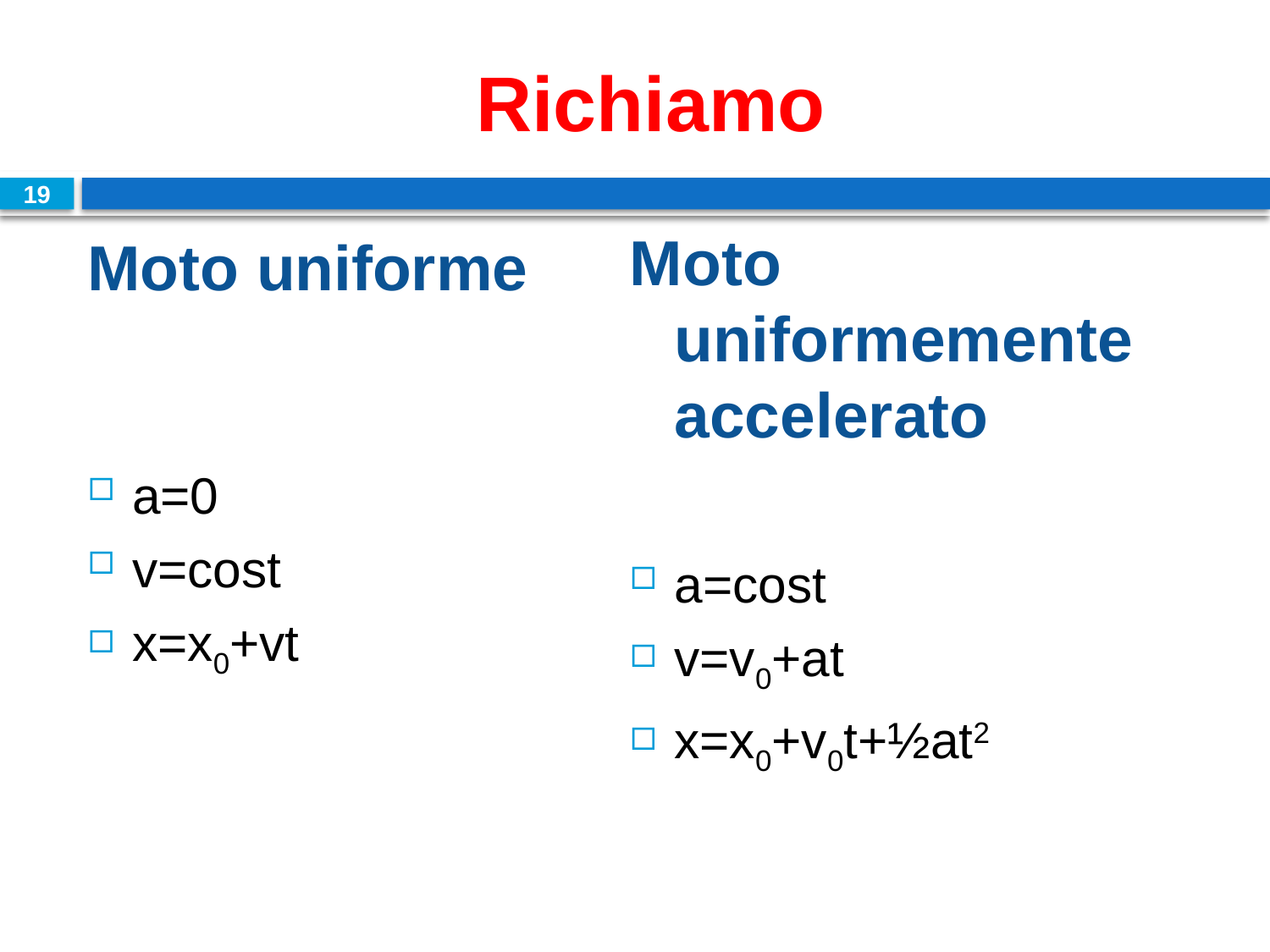

# Richiamo
19
Moto uniformemente accelerato

a=cost
v=v0+at
x=x0+v0t+½at2
Moto uniforme

a=0
v=cost
x=x0+vt